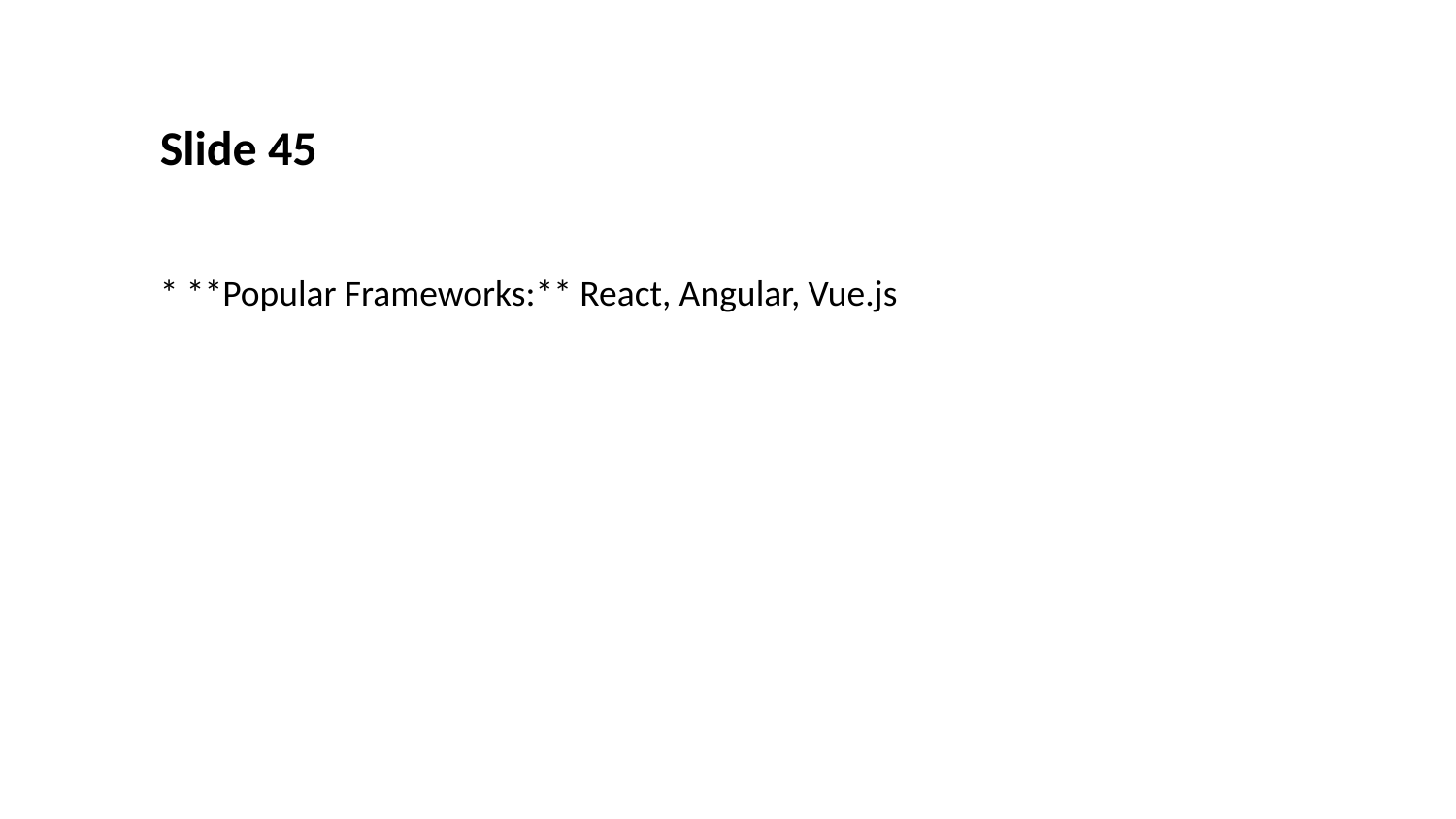

Slide 45
* **Popular Frameworks:** React, Angular, Vue.js